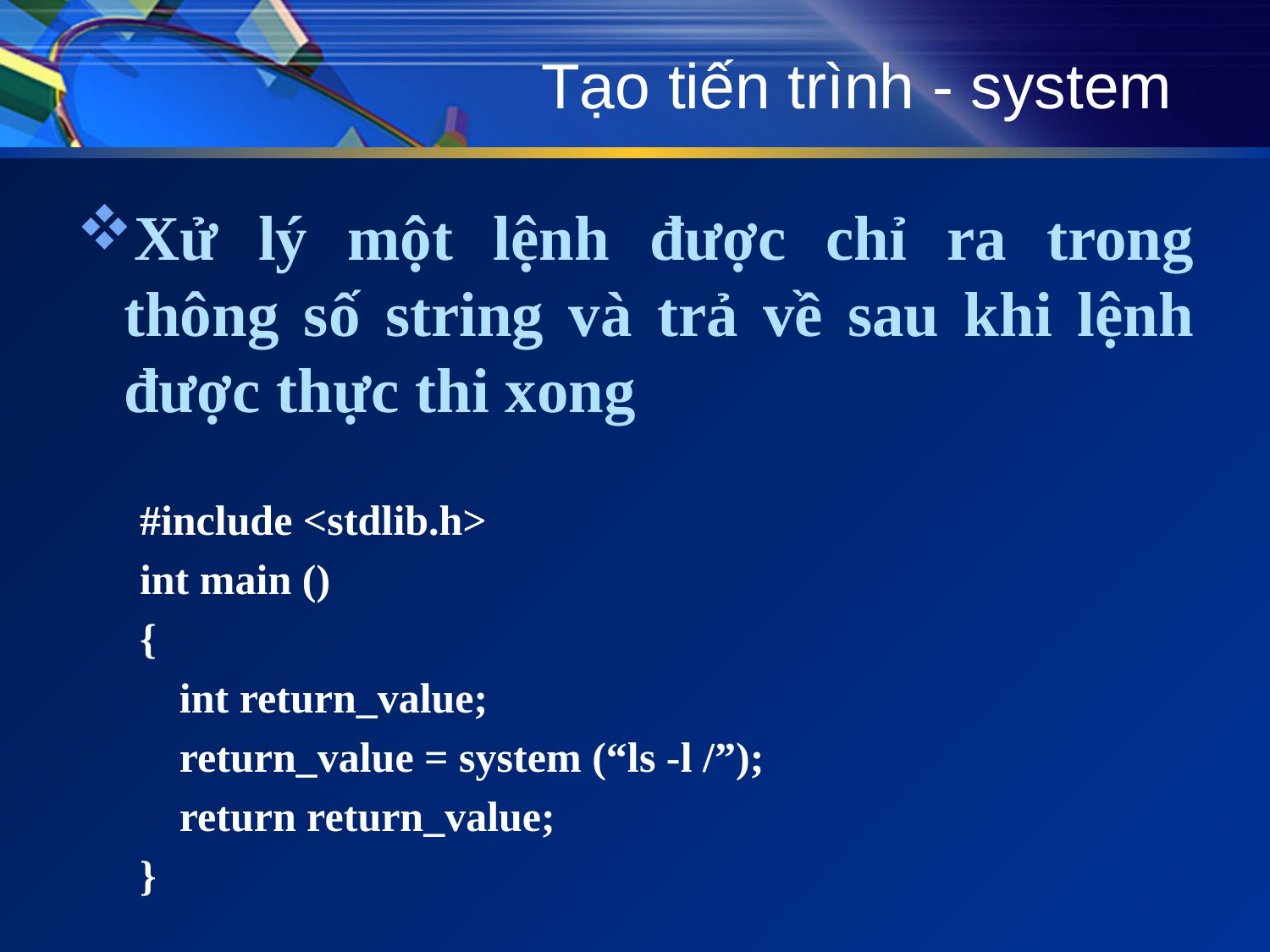

# Tạo tiến trình - system
Xử lý một lệnh được chỉ ra trong thông số string và trả về sau khi lệnh được thực thi xong

#include <stdlib.h>
int main ()
{
	int return_value;
	return_value = system (“ls -l /”);
	return return_value;
}